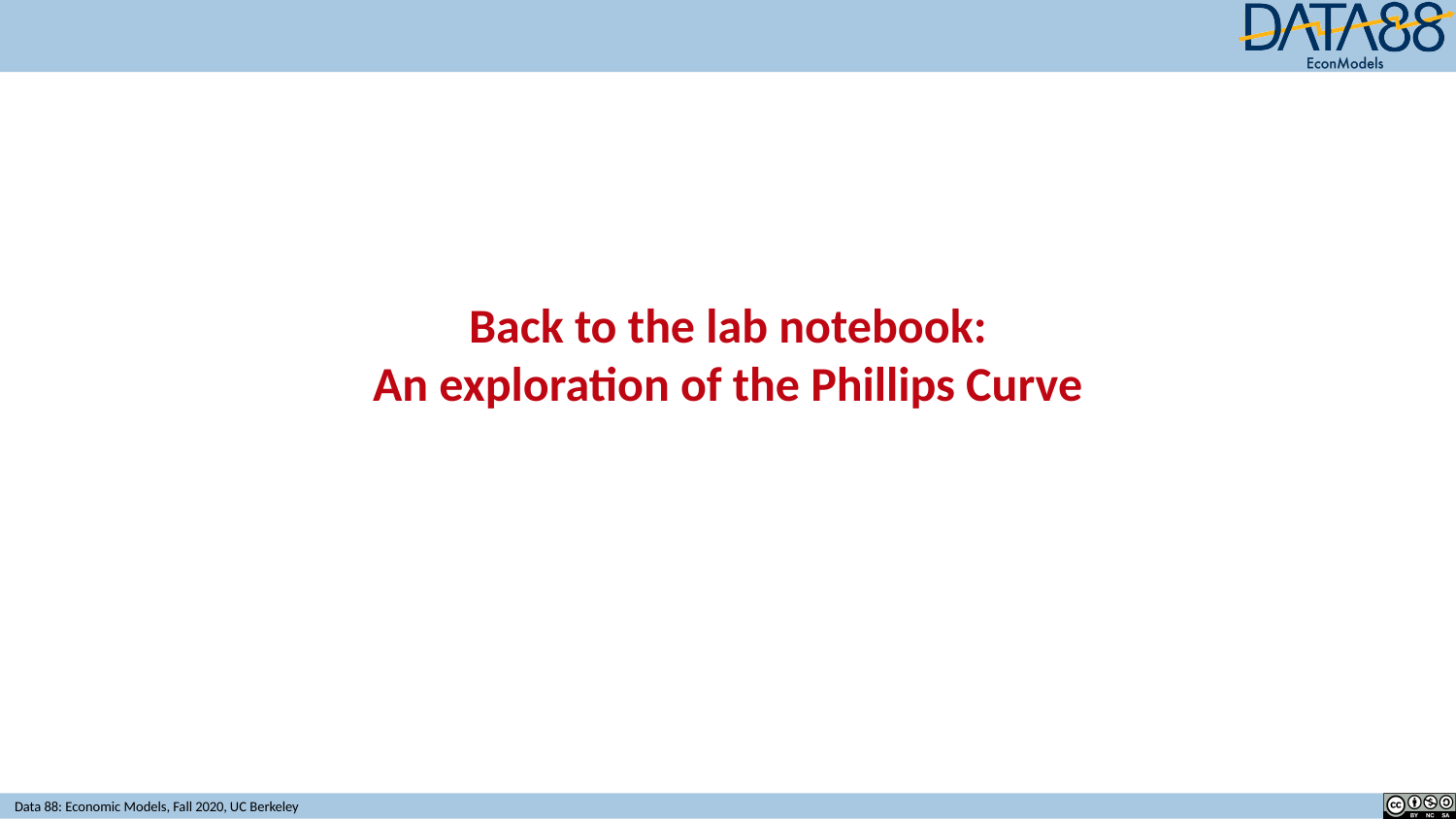

# Back to the lab notebook:
An exploration of the Phillips Curve